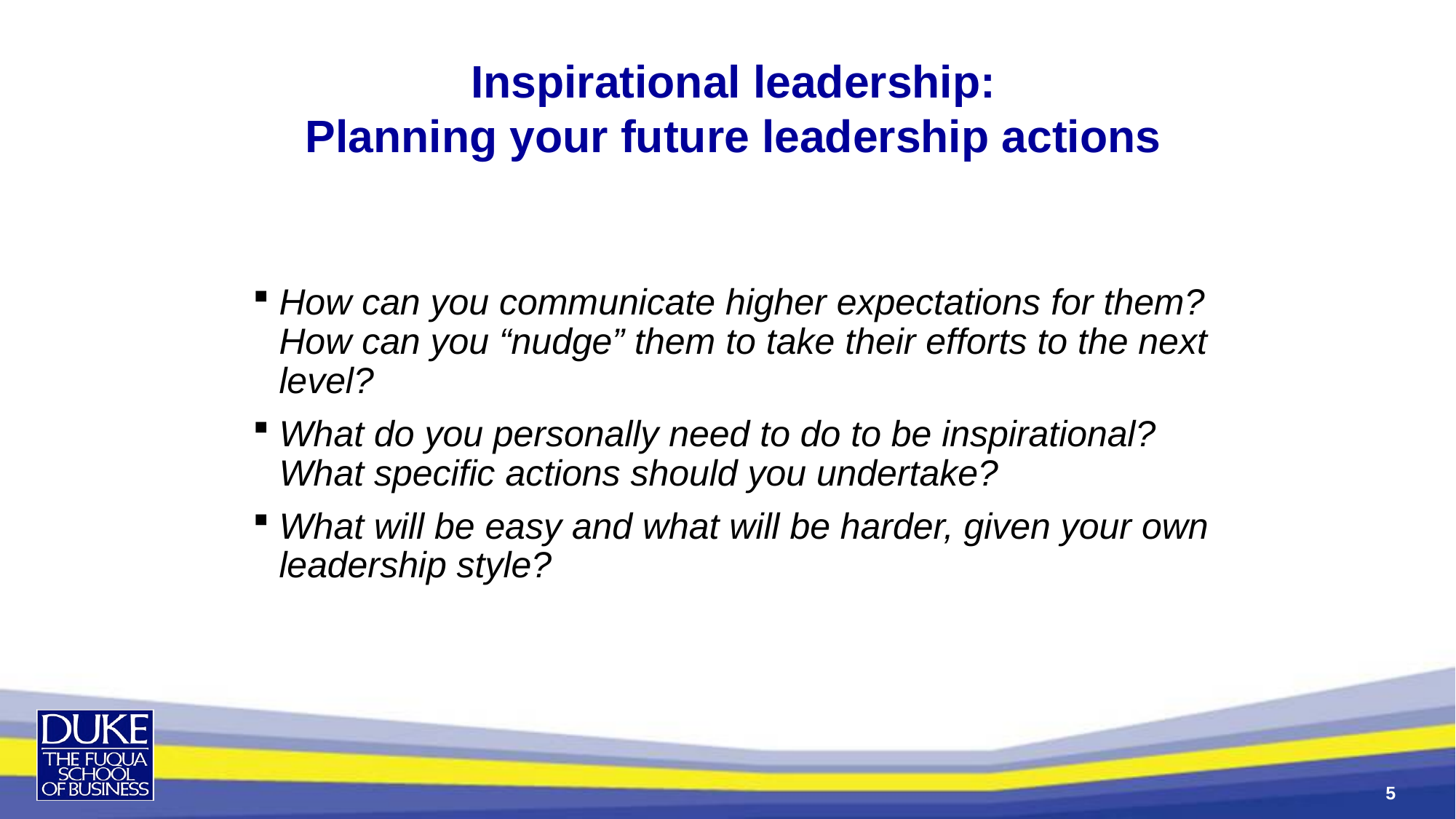

Inspirational leadership:
Planning your future leadership actions

How can you communicate higher expectations for them?  How can you “nudge” them to take their efforts to the next level?
What do you personally need to do to be inspirational?  What specific actions should you undertake?
What will be easy and what will be harder, given your own leadership style?

5